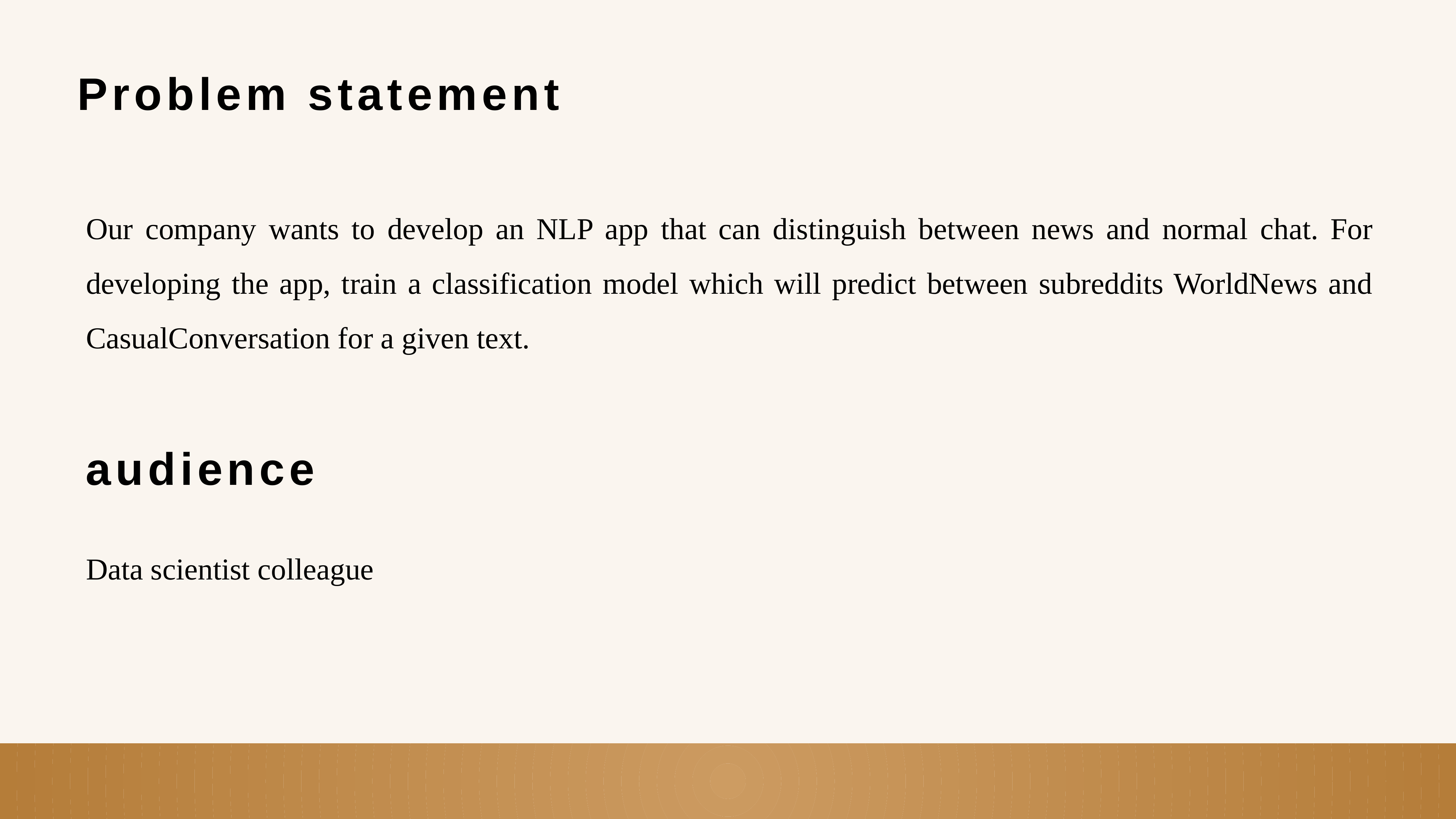

Problem statement
Our company wants to develop an NLP app that can distinguish between news and normal chat. For developing the app, train a classification model which will predict between subreddits WorldNews and CasualConversation for a given text.
audience
Data scientist colleague